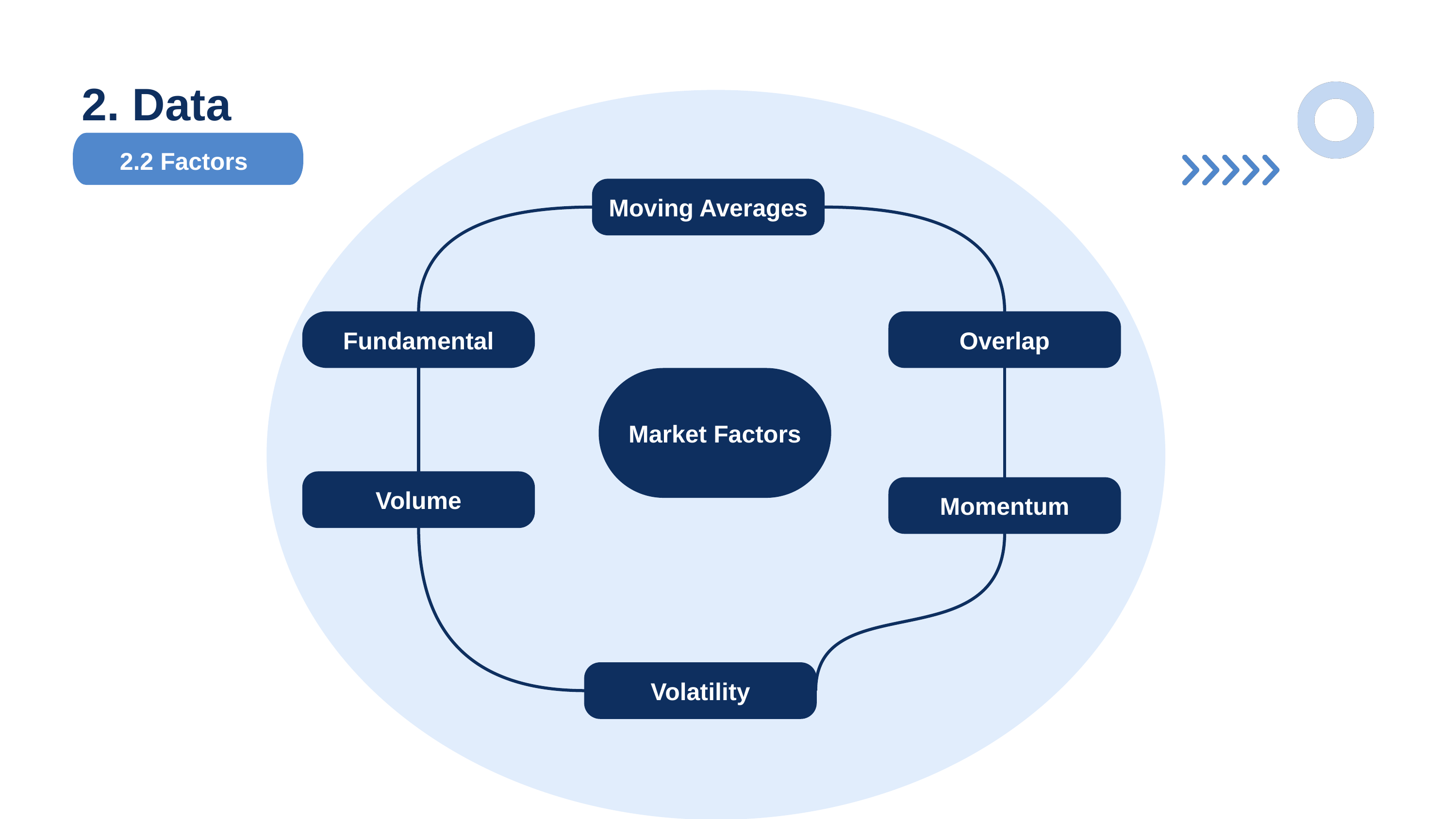

2. Data

2.2 Factors

Moving Averages
Fundamental
Overlap
Market Factors
Volume
Momentum
Volatility